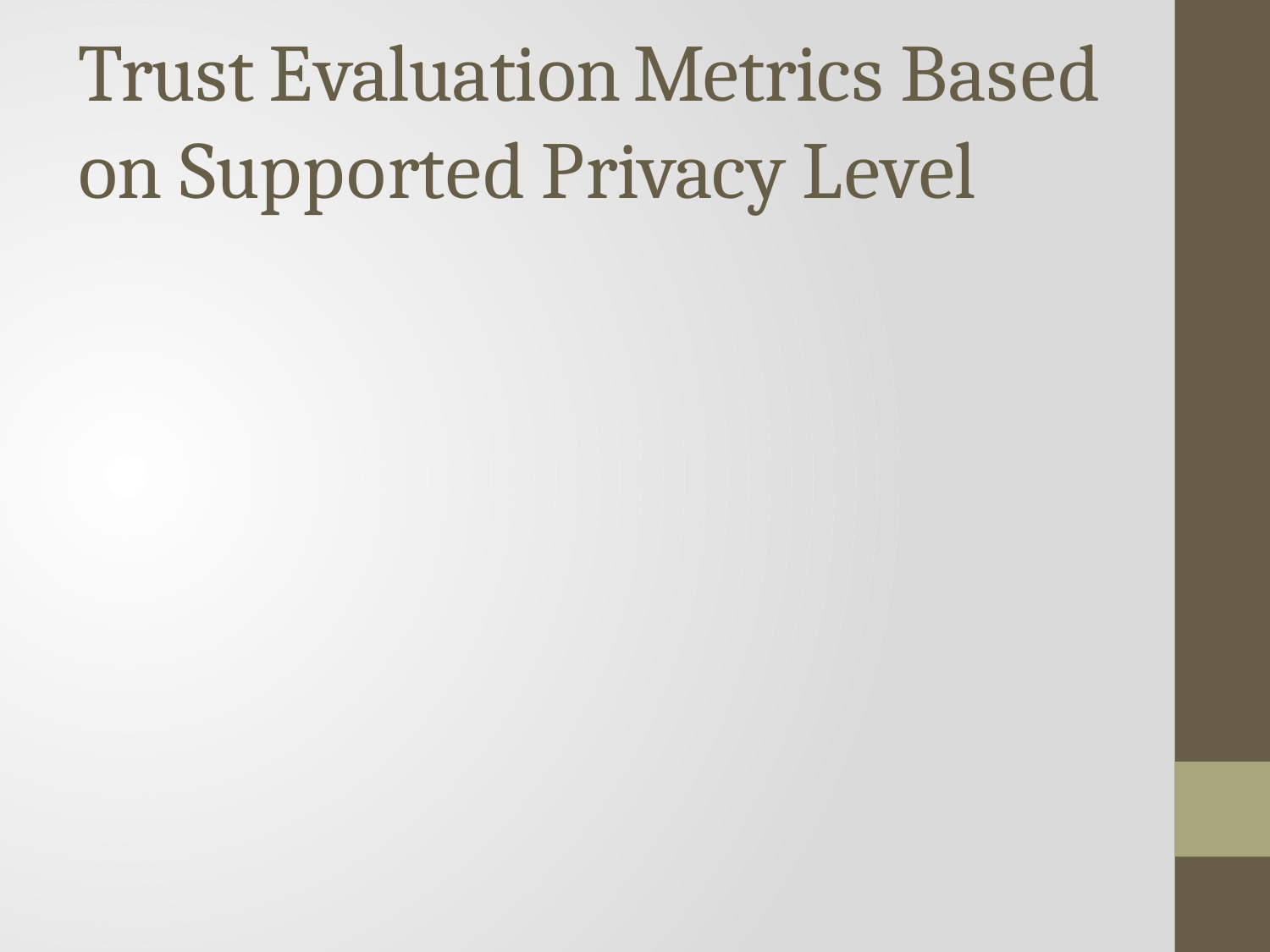

# Trust Evaluation Metrics Based on Supported Privacy Level